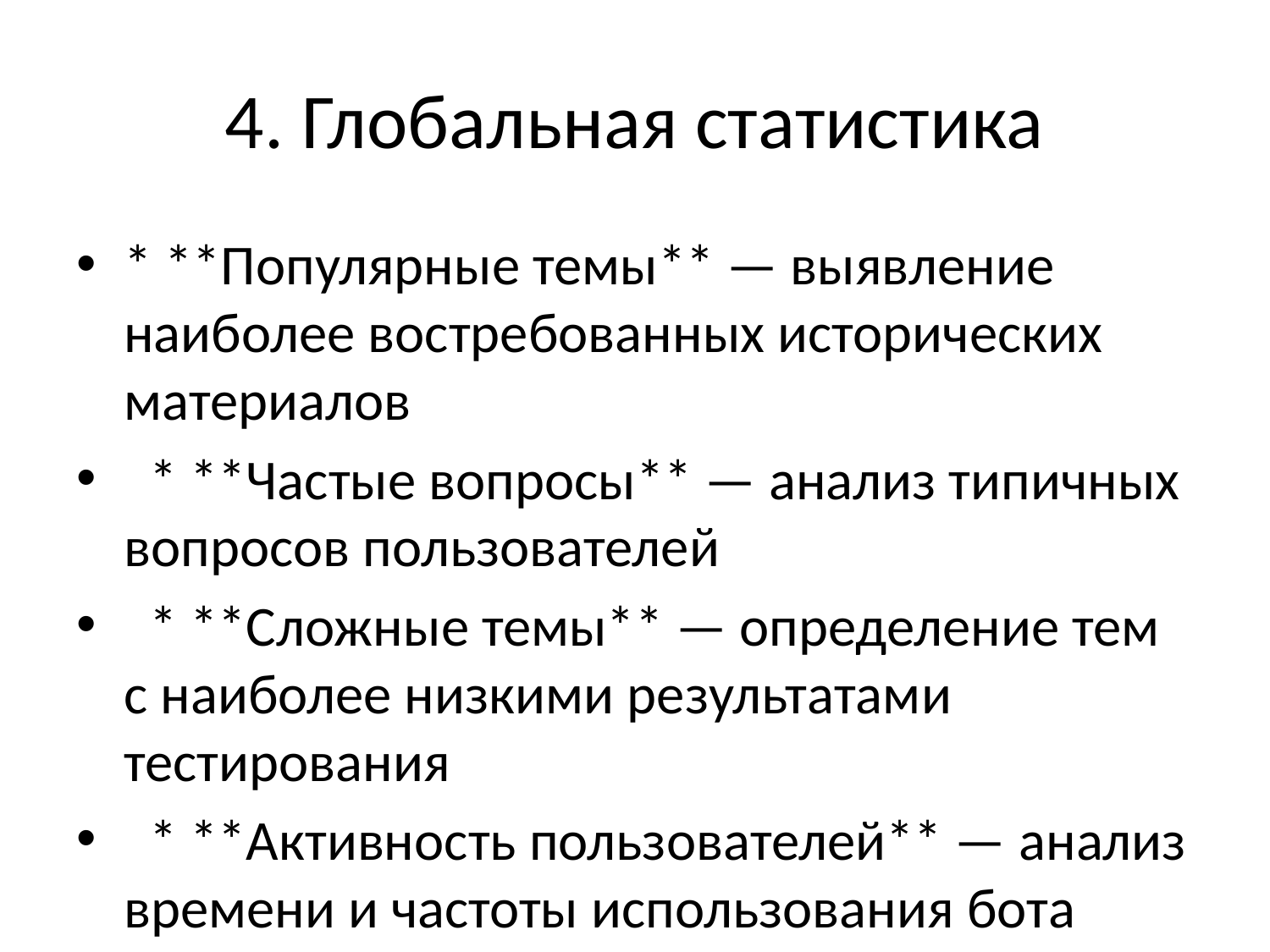

# 4. Глобальная статистика
* **Популярные темы** — выявление наиболее востребованных исторических материалов
  * **Частые вопросы** — анализ типичных вопросов пользователей
  * **Сложные темы** — определение тем с наиболее низкими результатами тестирования
  * **Активность пользователей** — анализ времени и частоты использования бота